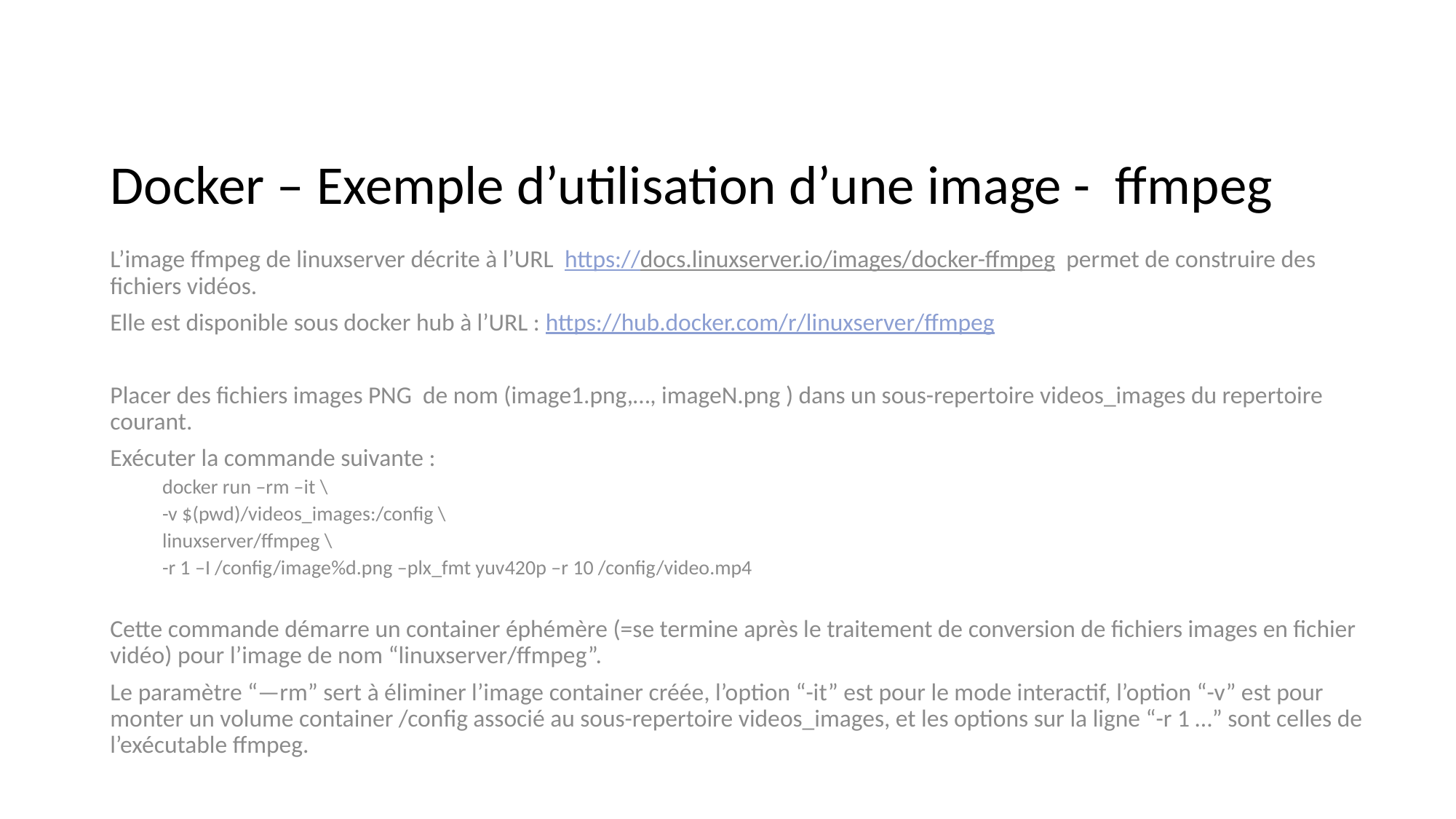

# Docker – Exemple d’utilisation d’une image -  ffmpeg

L’image ffmpeg de linuxserver décrite à l’URL  https://docs.linuxserver.io/images/docker-ffmpeg  permet de construire des fichiers vidéos.
Elle est disponible sous docker hub à l’URL : https://hub.docker.com/r/linuxserver/ffmpeg

Placer des fichiers images PNG  de nom (image1.png,…, imageN.png ) dans un sous-repertoire videos_images du repertoire courant.
Exécuter la commande suivante :
docker run –rm –it \
-v $(pwd)/videos_images:/config \
linuxserver/ffmpeg \
-r 1 –I /config/image%d.png –plx_fmt yuv420p –r 10 /config/video.mp4

Cette commande démarre un container éphémère (=se termine après le traitement de conversion de fichiers images en fichier vidéo) pour l’image de nom “linuxserver/ffmpeg”.
Le paramètre “—rm” sert à éliminer l’image container créée, l’option “-it” est pour le mode interactif, l’option “-v” est pour monter un volume container /config associé au sous-repertoire videos_images, et les options sur la ligne “-r 1 …” sont celles de l’exécutable ffmpeg.